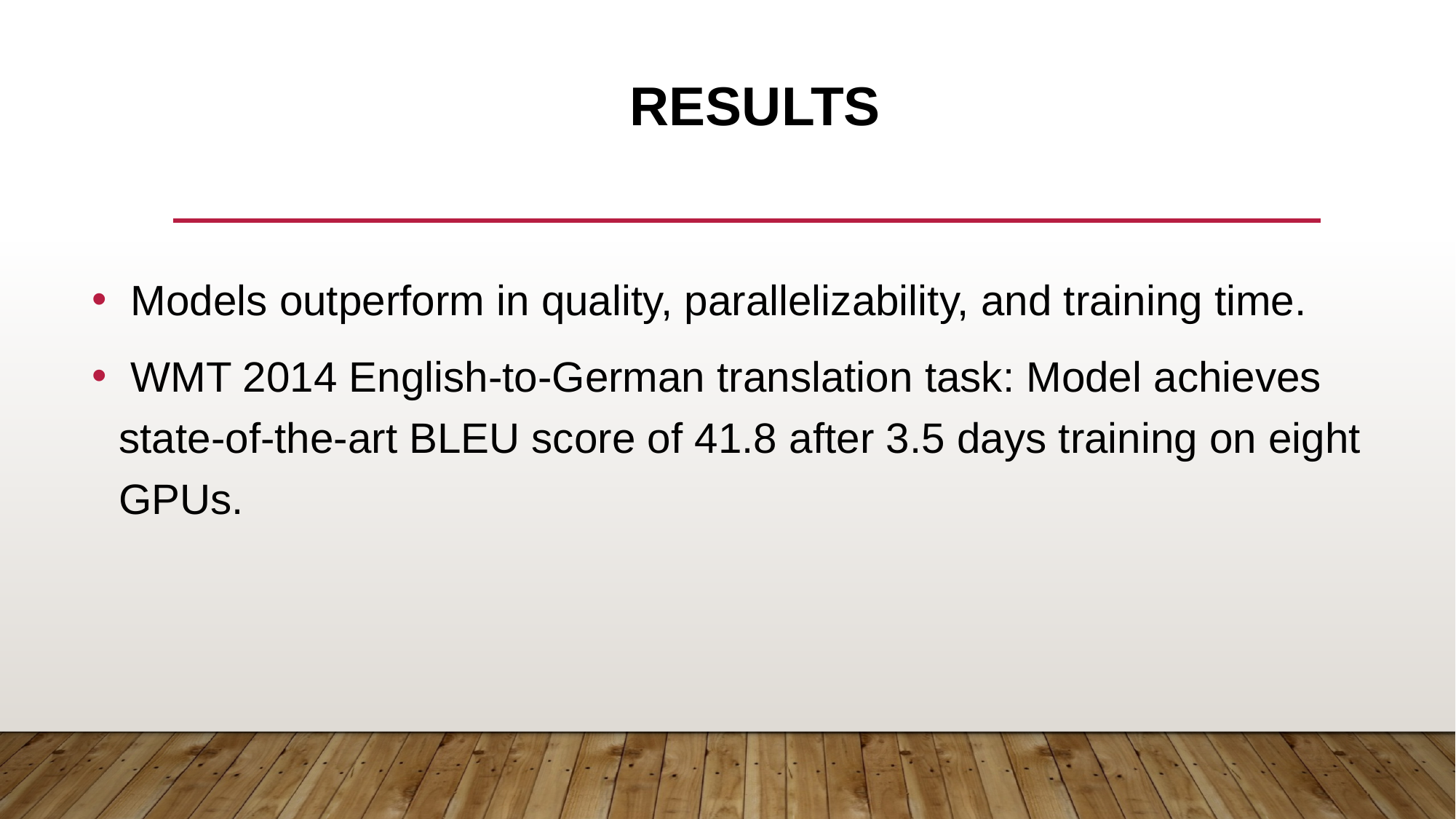

# Results
 Models outperform in quality, parallelizability, and training time.
 WMT 2014 English-to-German translation task: Model achieves state-of-the-art BLEU score of 41.8 after 3.5 days training on eight GPUs.